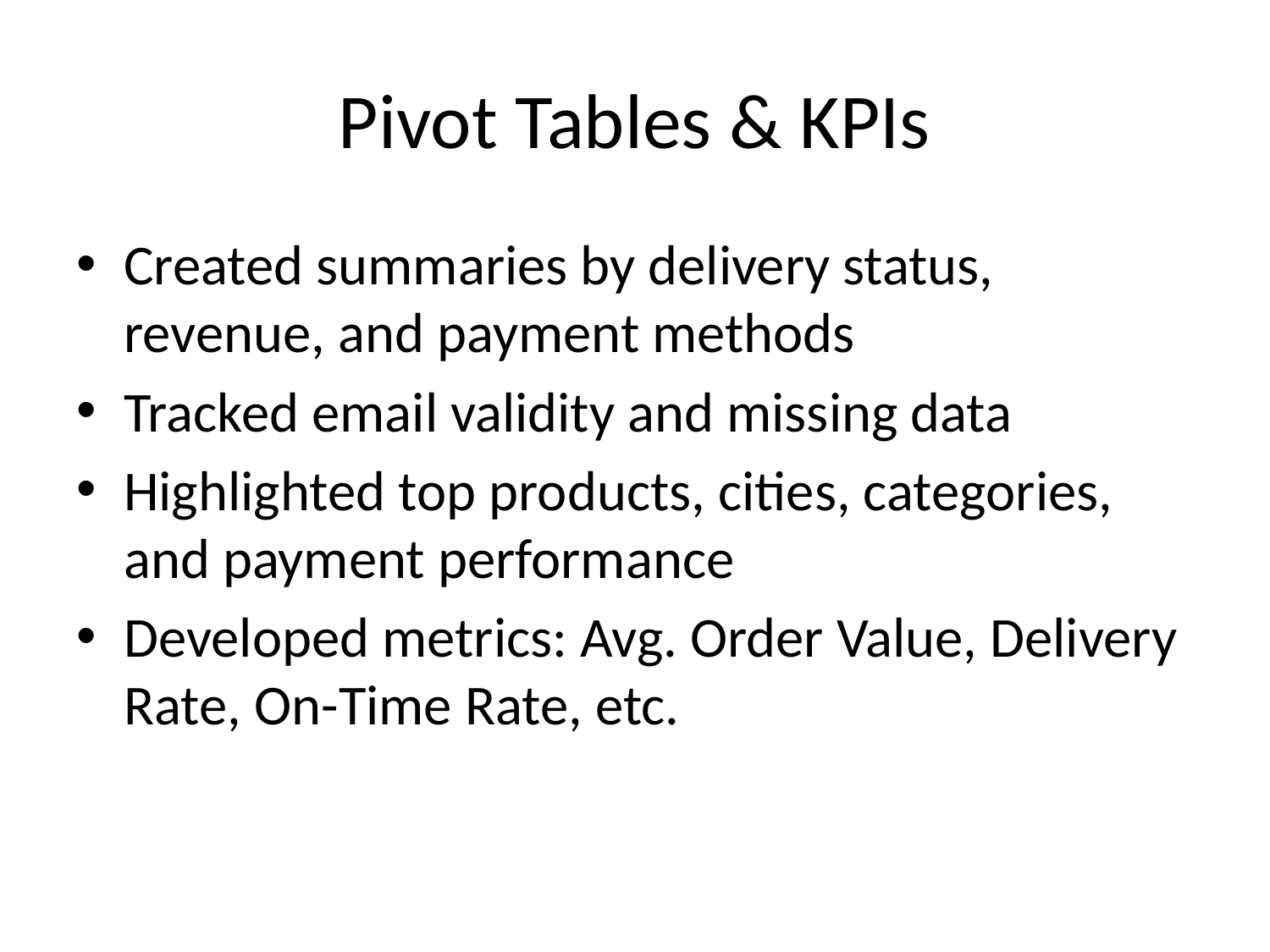

# Pivot Tables & KPIs
Created summaries by delivery status, revenue, and payment methods
Tracked email validity and missing data
Highlighted top products, cities, categories, and payment performance
Developed metrics: Avg. Order Value, Delivery Rate, On-Time Rate, etc.